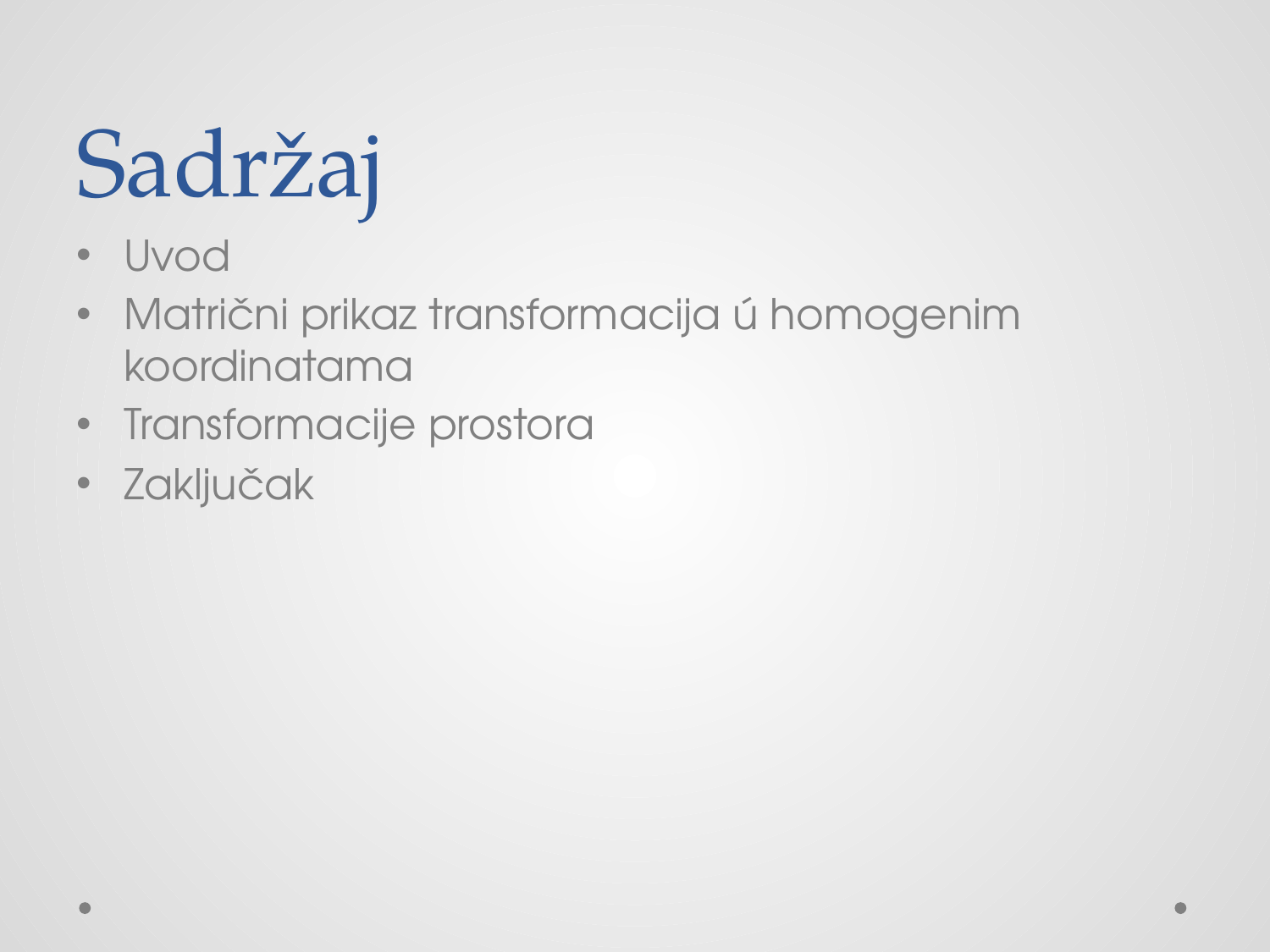

# Sadržaj
Uvod
Matrični prikaz transformacija ú homogenim koordinatama
Transformacije prostora
Zaključak